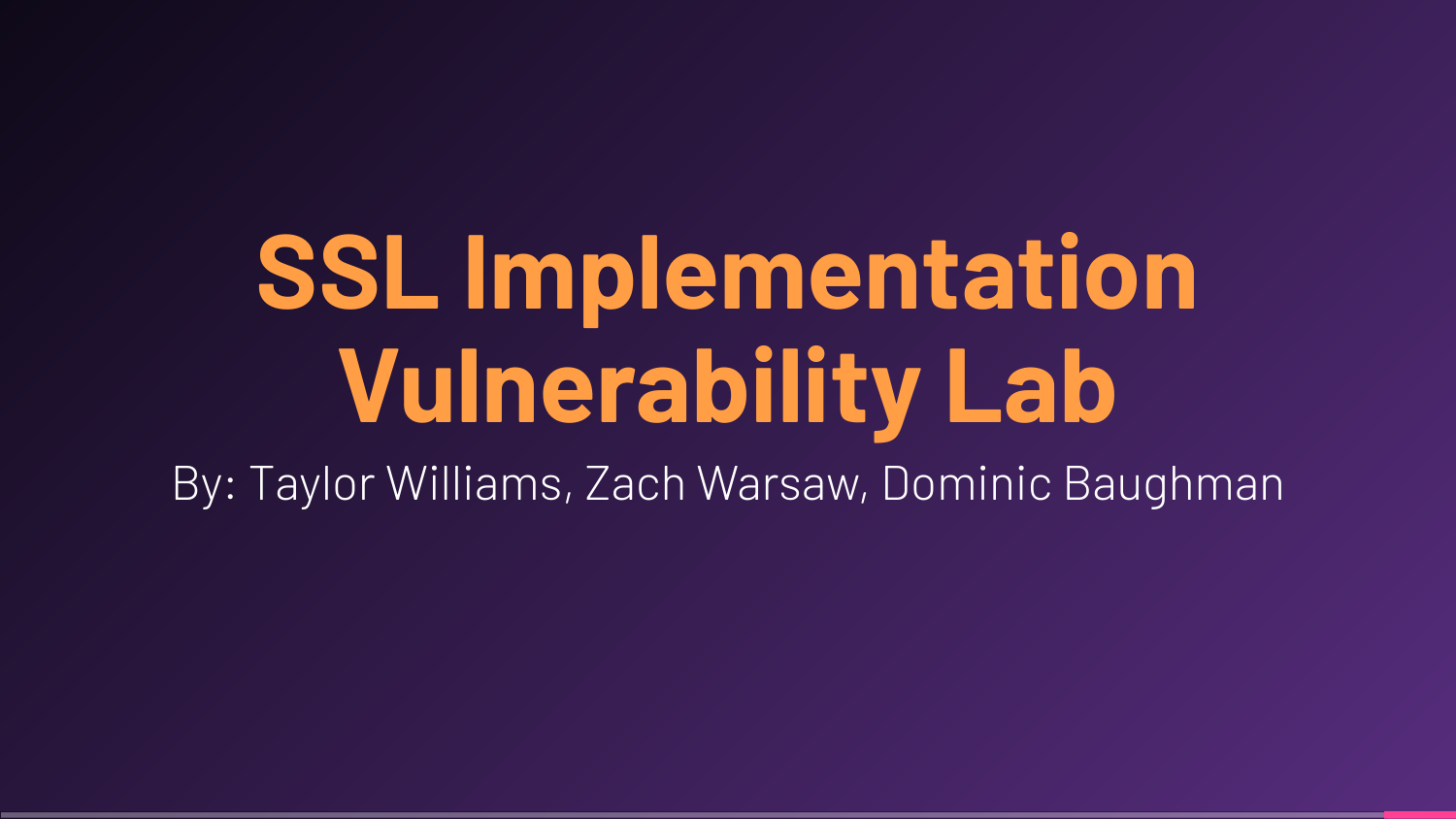

# SSL Implementation Vulnerability Lab
By: Taylor Williams, Zach Warsaw, Dominic Baughman